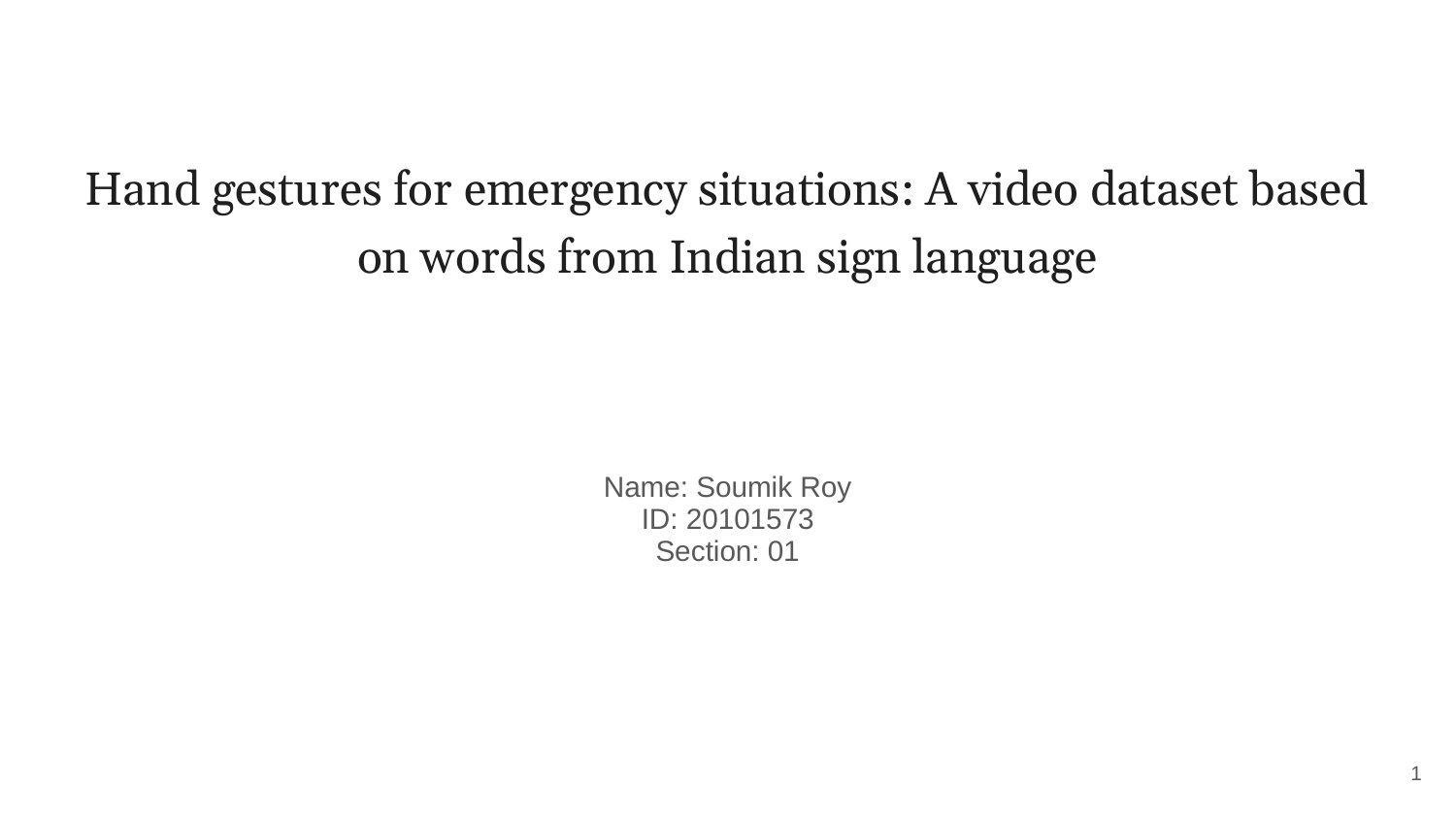

# Hand gestures for emergency situations: A video dataset based on words from Indian sign language

Name: Soumik Roy
ID: 20101573
Section: 01
1